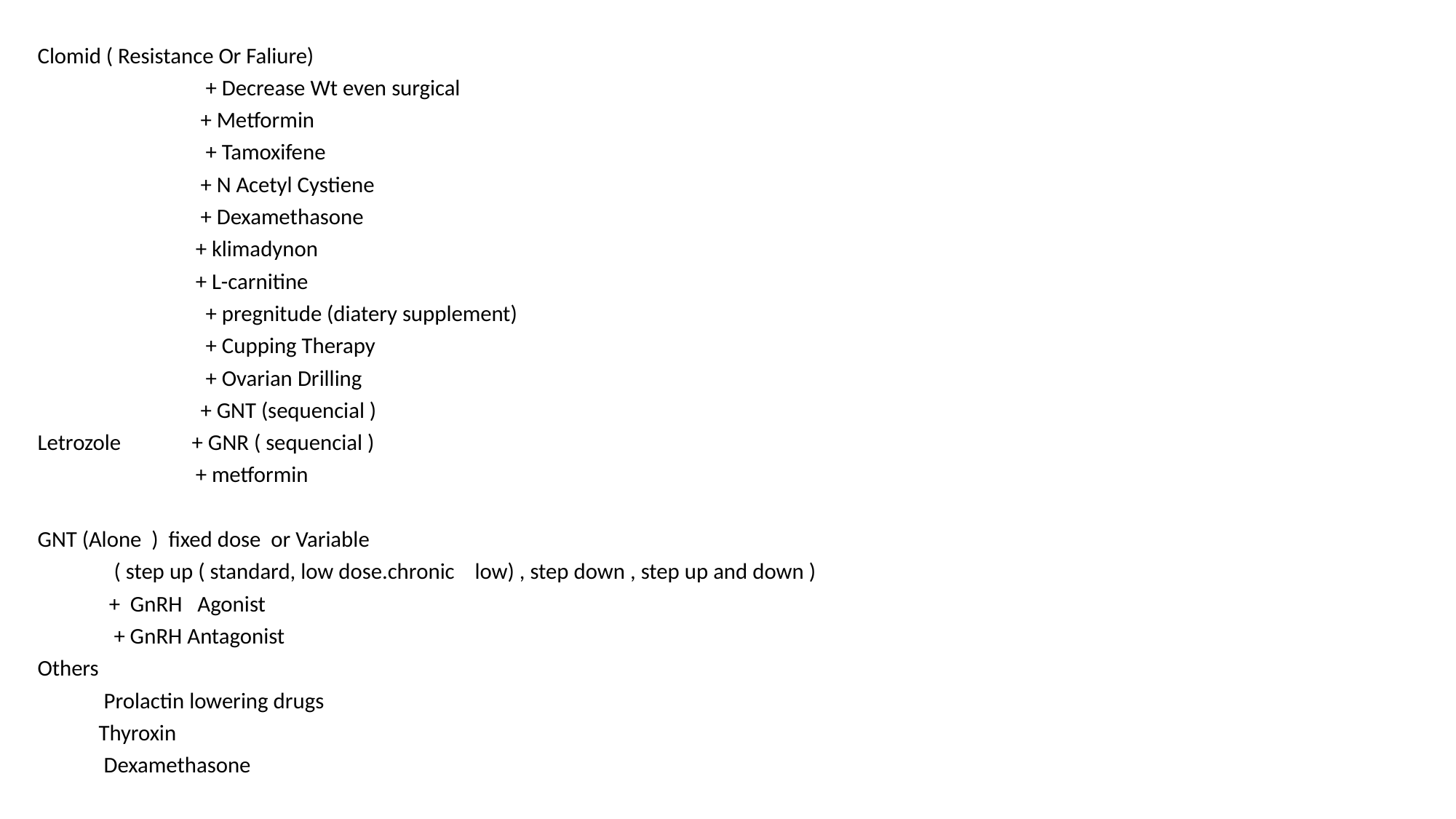

Clomid ( Resistance Or Faliure)
                                 + Decrease Wt even surgical
                                + Metformin
                                 + Tamoxifene
                                + N Acetyl Cystiene
                                + Dexamethasone
                               + klimadynon
                               + L-carnitine
                                 + pregnitude (diatery supplement)
                                 + Cupping Therapy
                                 + Ovarian Drilling
                                + GNT (sequencial )
Letrozole              + GNR ( sequencial )
                               + metformin

GNT (Alone  )  fixed dose  or Variable
               ( step up ( standard, low dose.chronic    low) , step down , step up and down )
              +  GnRH   Agonist
               + GnRH Antagonist
Others
             Prolactin lowering drugs
            Thyroxin
             Dexamethasone